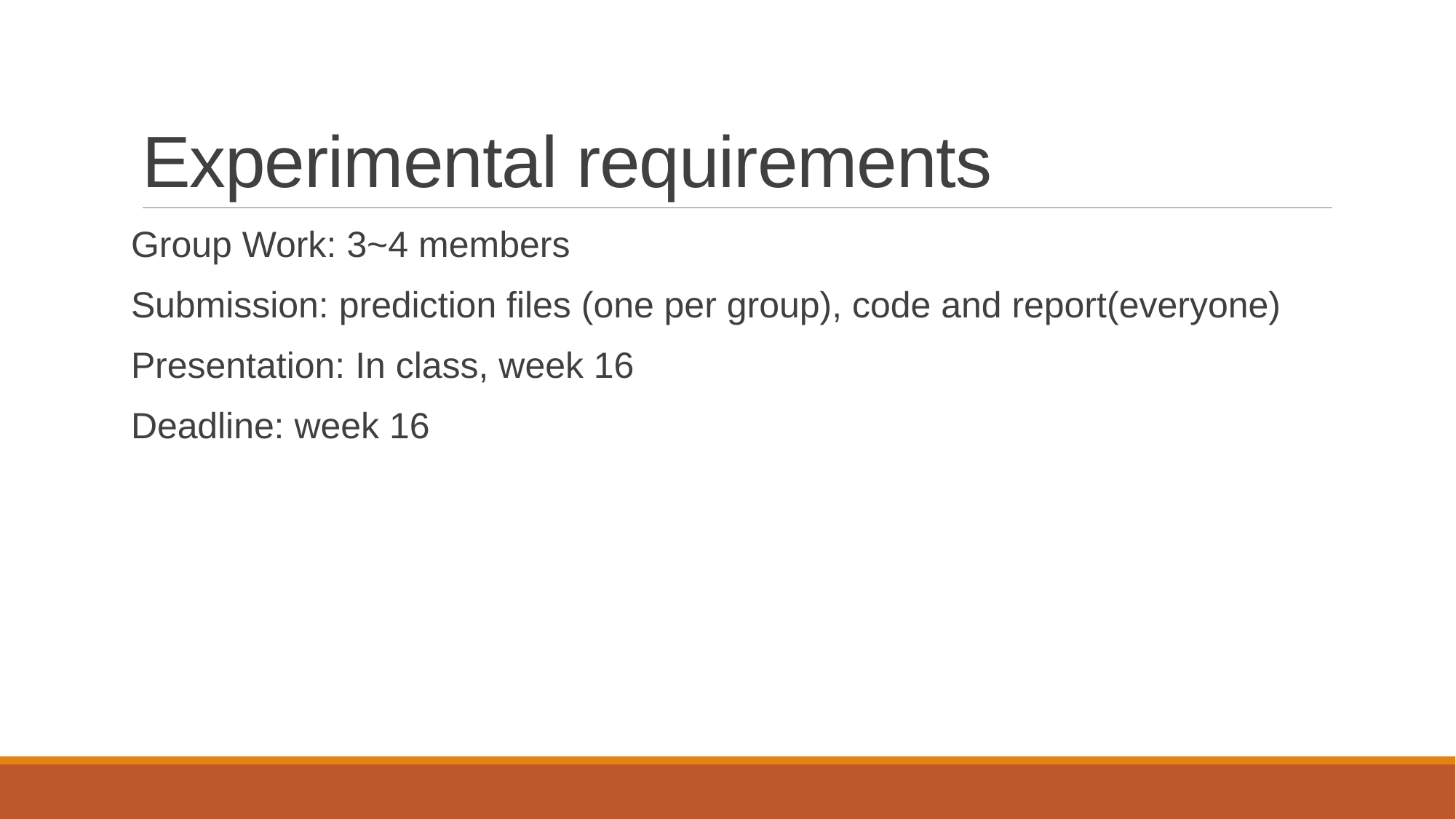

# Experimental requirements
Group Work: 3~4 members
Submission: prediction files (one per group), code and report(everyone)
Presentation: In class, week 16
Deadline: week 16